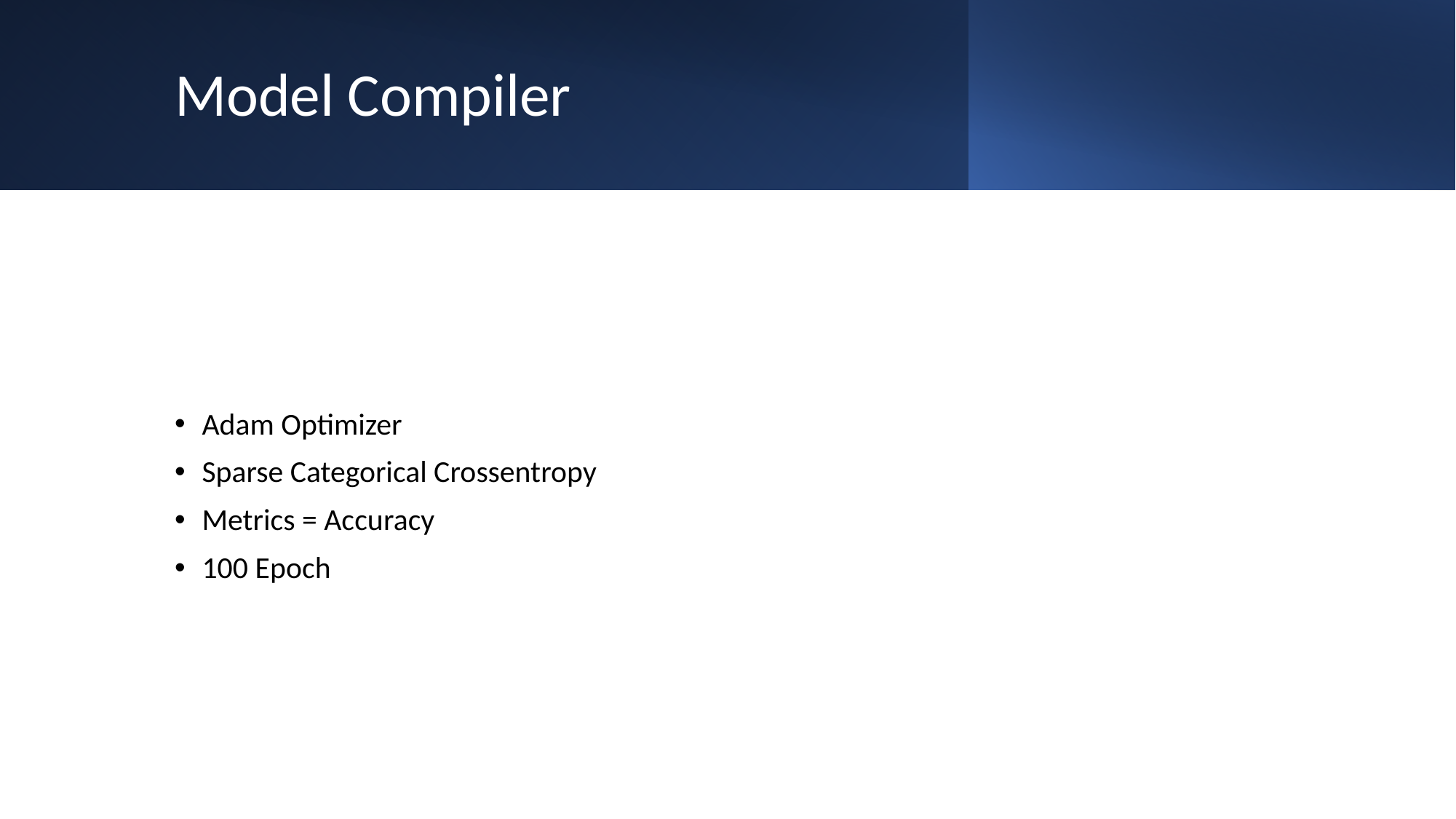

# Model Compiler
Adam Optimizer
Sparse Categorical Crossentropy
Metrics = Accuracy
100 Epoch